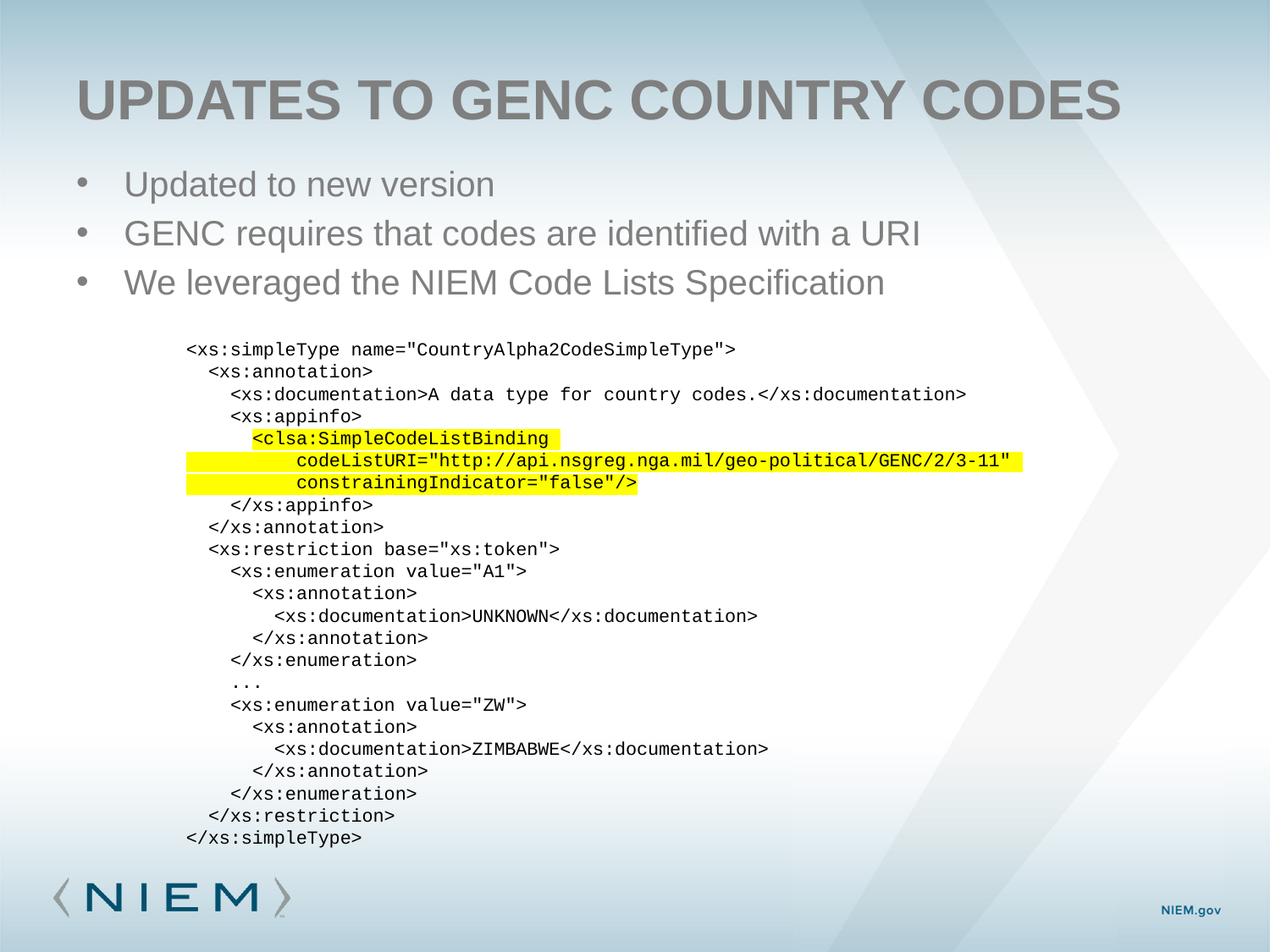

# updates to genc country codes
Updated to new version
GENC requires that codes are identified with a URI
We leveraged the NIEM Code Lists Specification
<xs:simpleType name="CountryAlpha2CodeSimpleType">
  <xs:annotation>
    <xs:documentation>A data type for country codes.</xs:documentation>
    <xs:appinfo>
      <clsa:SimpleCodeListBinding
          codeListURI="http://api.nsgreg.nga.mil/geo-political/GENC/2/3-11"
          constrainingIndicator="false"/>
    </xs:appinfo>
  </xs:annotation>
  <xs:restriction base="xs:token">
    <xs:enumeration value="A1">
      <xs:annotation>
        <xs:documentation>UNKNOWN</xs:documentation>
      </xs:annotation>
    </xs:enumeration>
    ...
    <xs:enumeration value="ZW">
      <xs:annotation>
        <xs:documentation>ZIMBABWE</xs:documentation>
      </xs:annotation>
    </xs:enumeration>
  </xs:restriction>
</xs:simpleType>